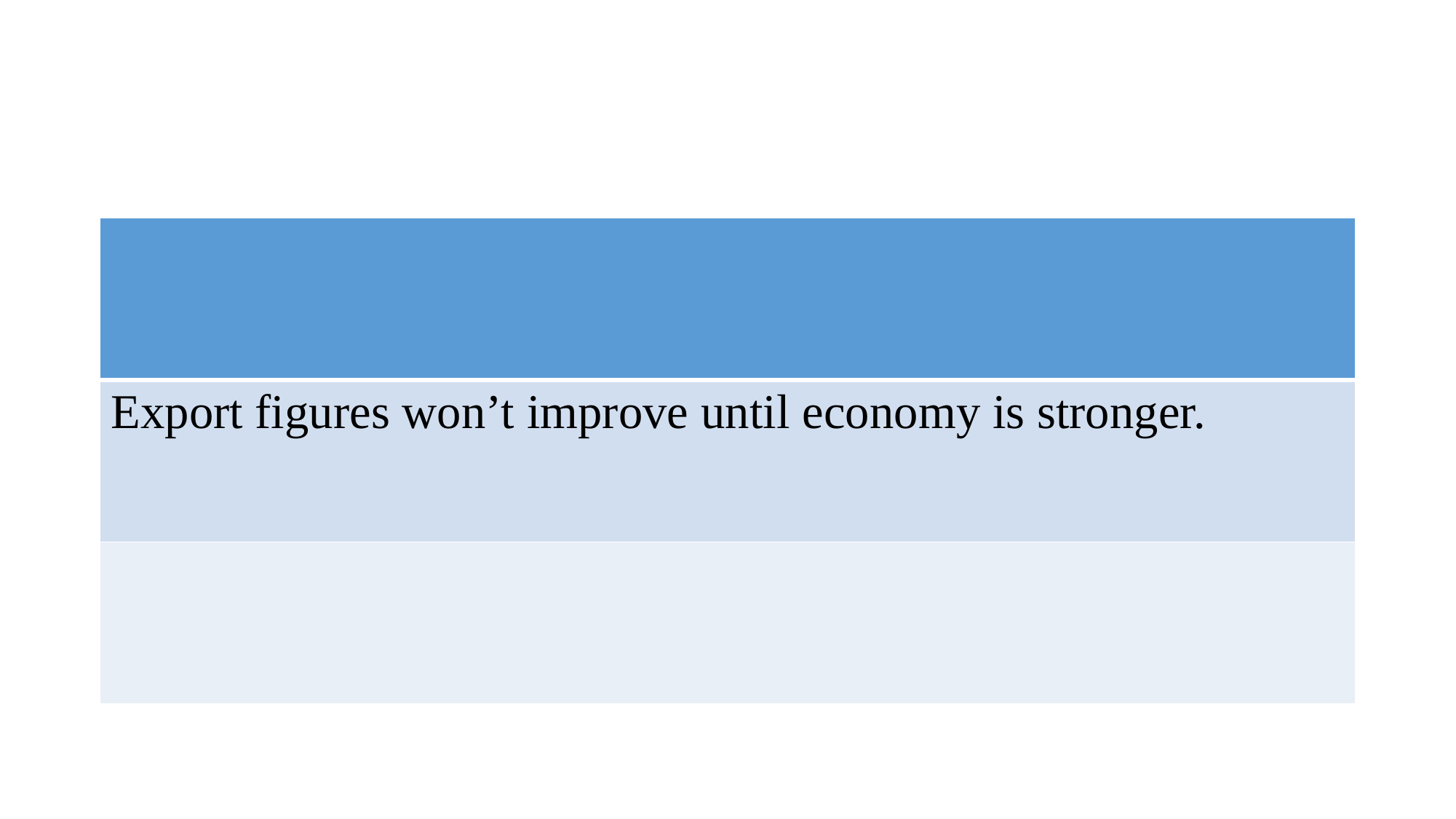

#
|  |
| --- |
| Export figures won’t improve until economy is stronger. |
|  |